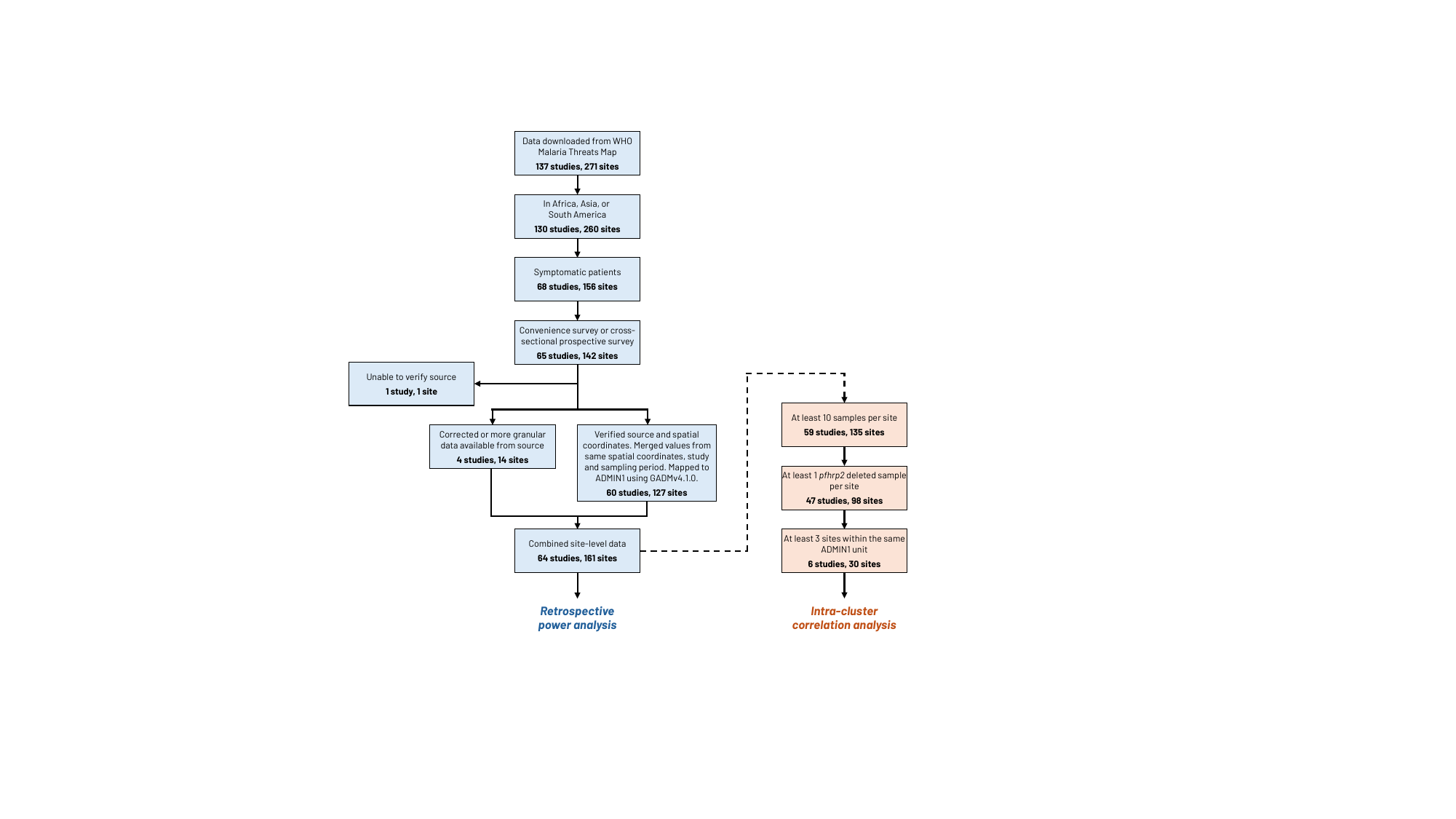

Data downloaded from WHO Malaria Threats Map

137 studies, 271 sites
In Africa, Asia, or
South America

130 studies, 260 sites
Symptomatic patients

68 studies, 156 sites
Convenience survey or cross-sectional prospective survey

65 studies, 142 sites
Unable to verify source

1 study, 1 site
At least 10 samples per site

59 studies, 135 sites
Corrected or more granular data available from source

4 studies, 14 sites
Verified source and spatial coordinates. Merged values from same spatial coordinates, study and sampling period. Mapped to ADMIN1 using GADMv4.1.0.

60 studies, 127 sites
At least 1 pfhrp2 deleted sample per site

47 studies, 98 sites
Combined site-level data

64 studies, 161 sites
At least 3 sites within the same ADMIN1 unit

6 studies, 30 sites
Retrospective power analysis
Intra-cluster correlation analysis